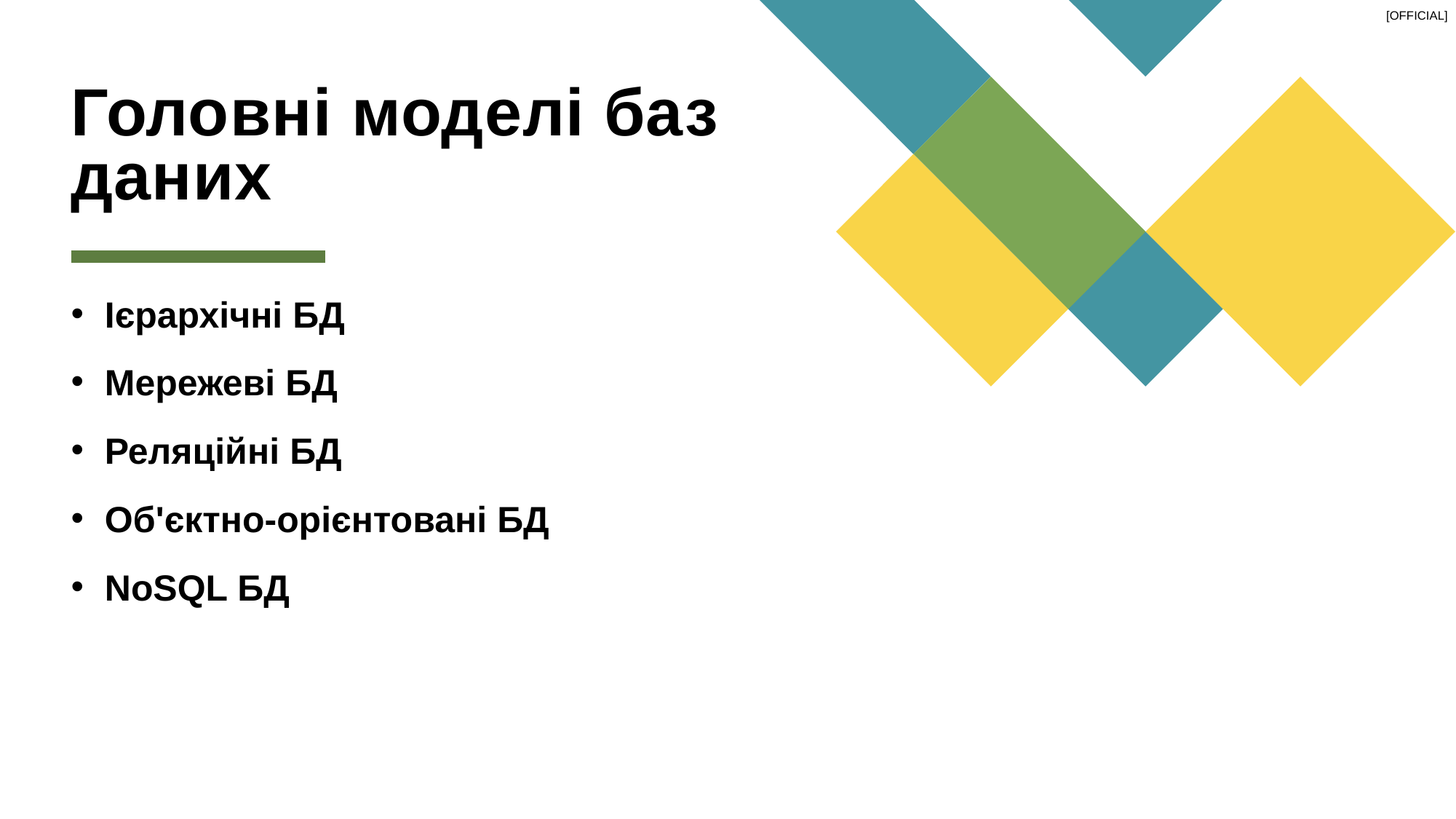

# Головнi моделі баз даних
Ієрархічні БД
Мережеві БД
Реляційні БД
Об'єктно-орієнтовані БД
NoSQL БД